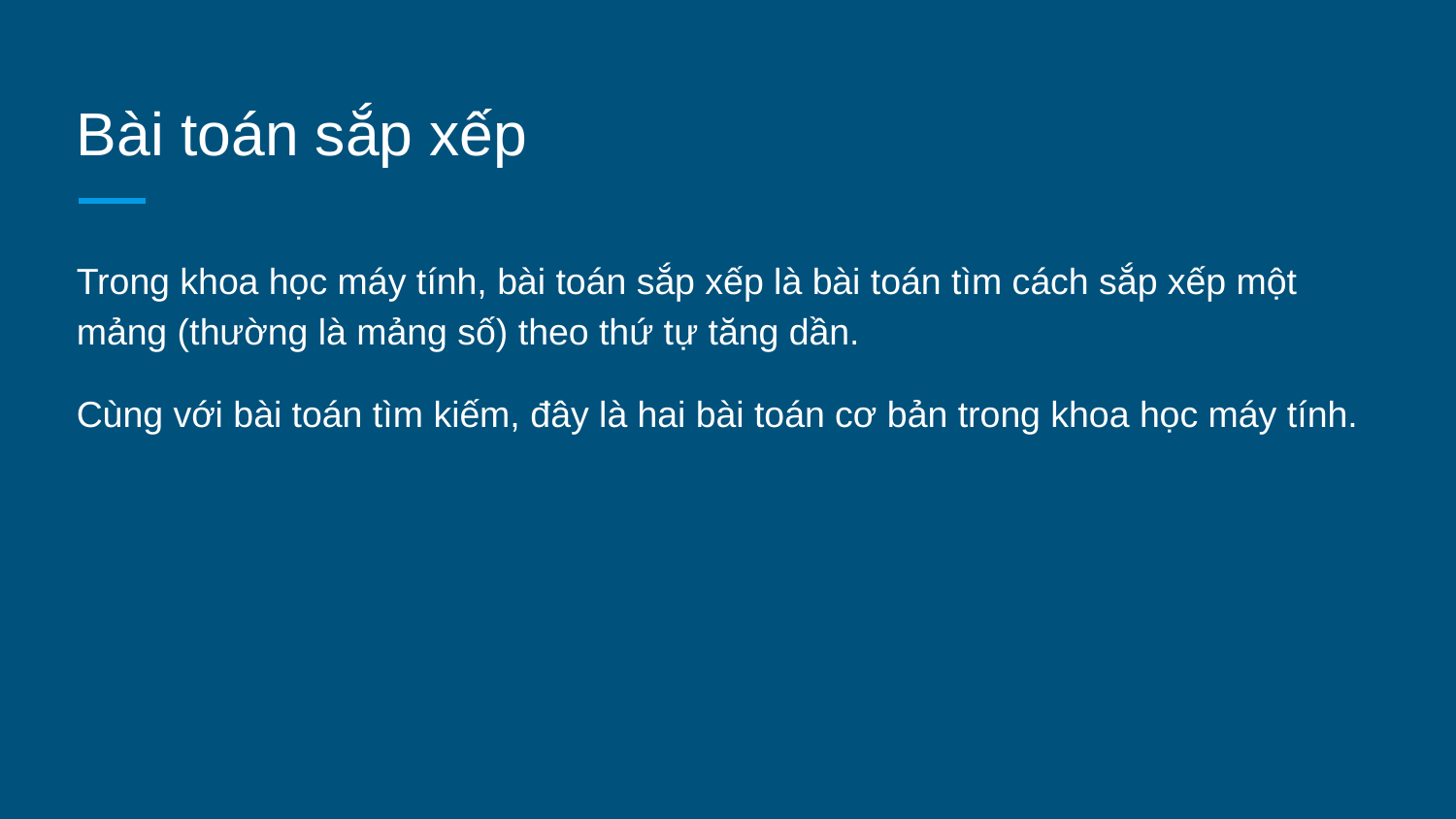

# Bài toán sắp xếp
Trong khoa học máy tính, bài toán sắp xếp là bài toán tìm cách sắp xếp một mảng (thường là mảng số) theo thứ tự tăng dần.
Cùng với bài toán tìm kiếm, đây là hai bài toán cơ bản trong khoa học máy tính.